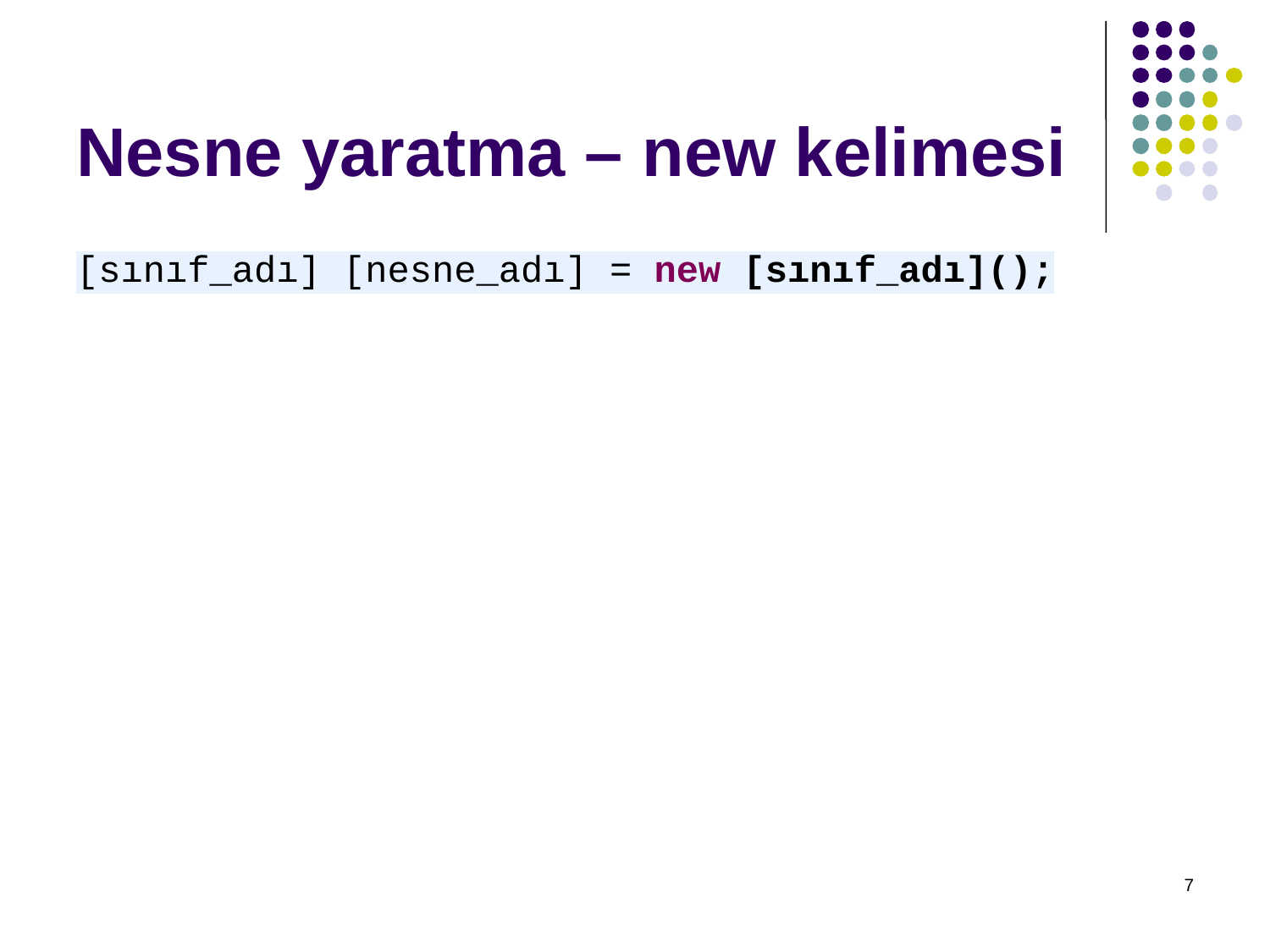

# Nesne yaratma – new kelimesi
[sınıf_adı] [nesne_adı] = new [sınıf_adı]();
7